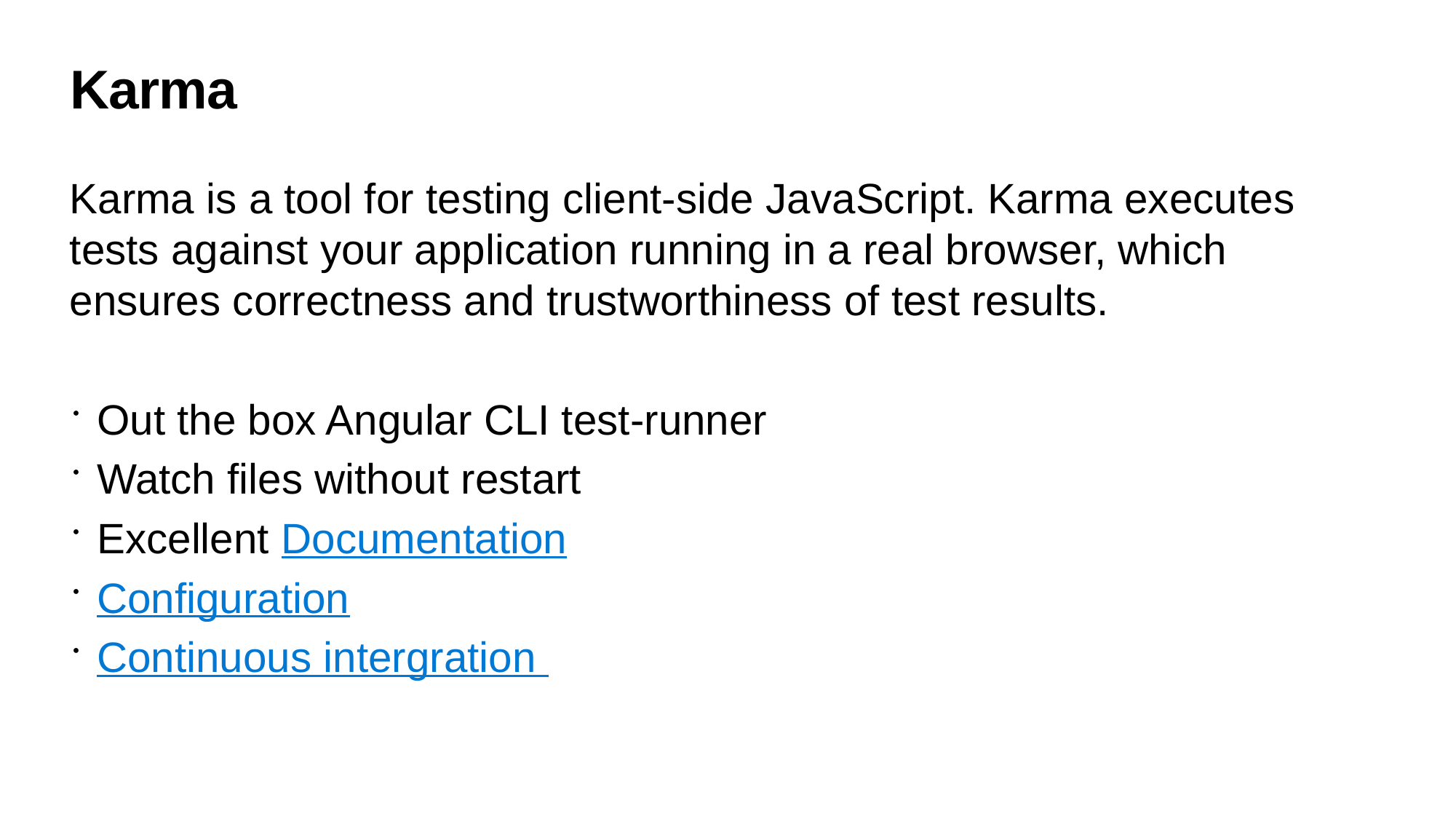

# Karma
Karma is a tool for testing client-side JavaScript. Karma executes tests against your application running in a real browser, which ensures correctness and trustworthiness of test results.

Out the box Angular CLI test-runner
Watch files without restart
Excellent Documentation
Configuration
Continuous intergration